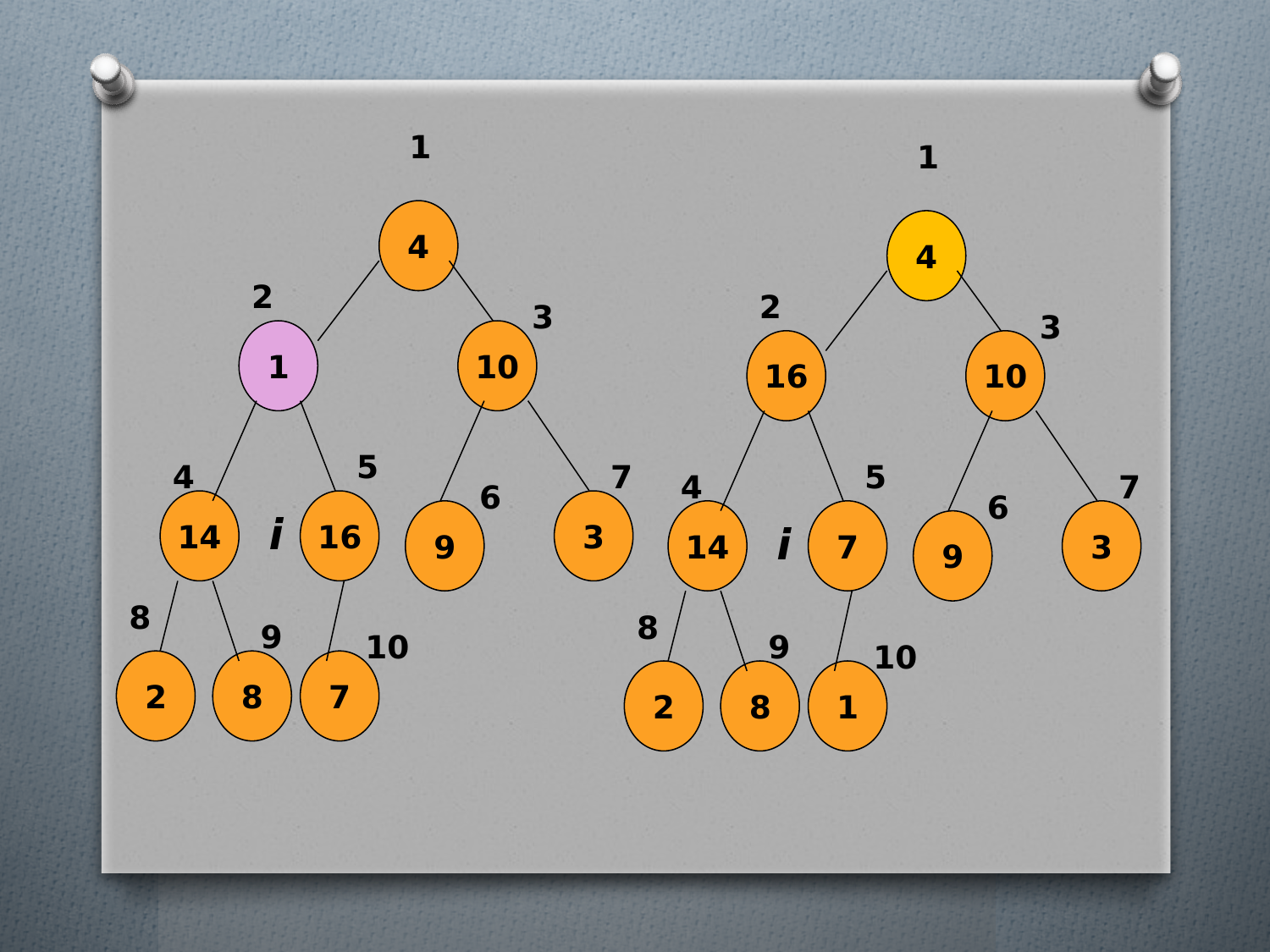

1
1
4
4

2

2
3
3
1
10
16
10

5
4
7
5
4
7
6
6
14
16
3
i
9
14
7
3
i
9

8

8
9
10
9
10
2
8
7
2
8
1